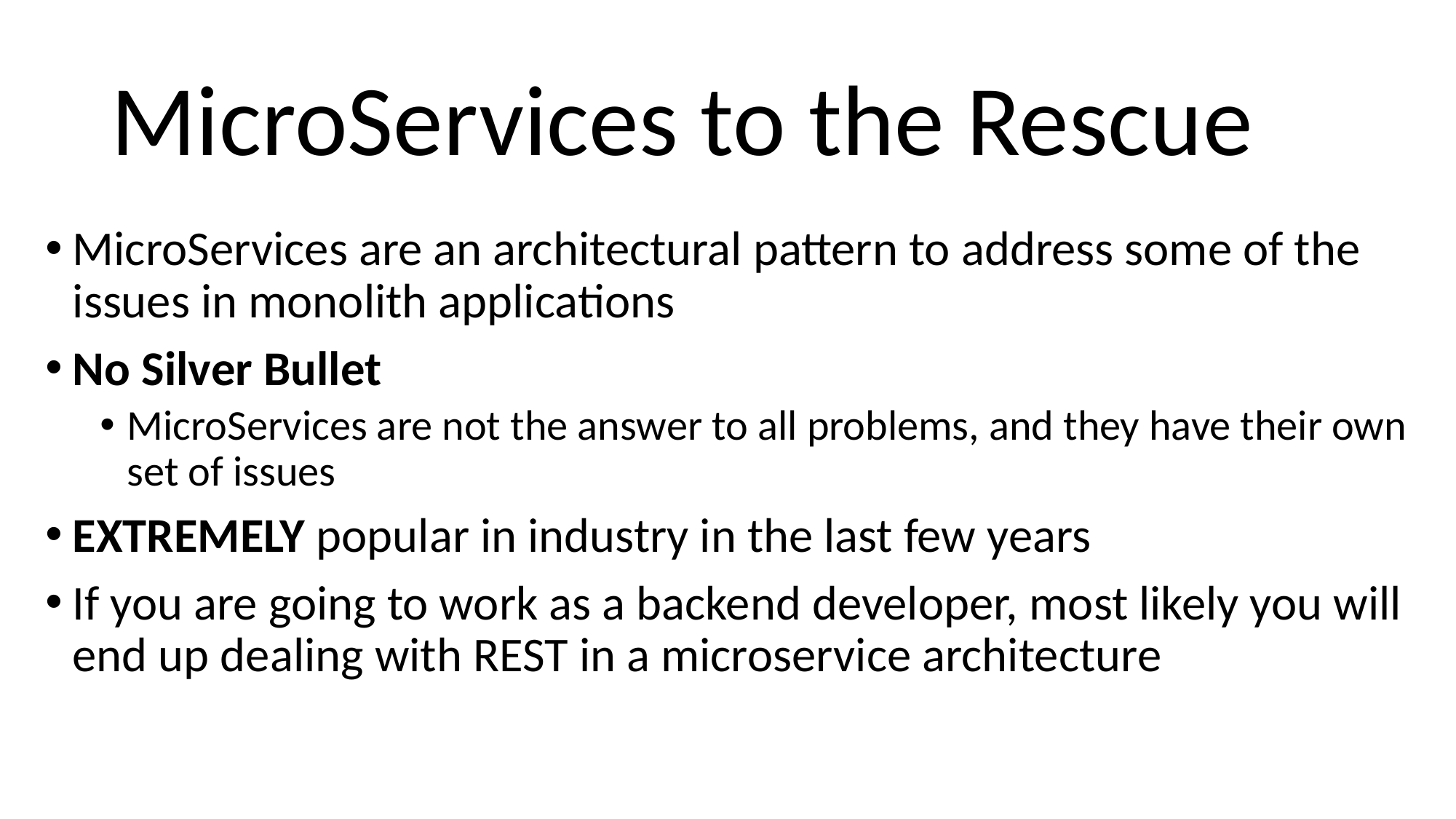

# MicroServices to the Rescue
MicroServices are an architectural pattern to address some of the issues in monolith applications
No Silver Bullet
MicroServices are not the answer to all problems, and they have their own set of issues
EXTREMELY popular in industry in the last few years
If you are going to work as a backend developer, most likely you will end up dealing with REST in a microservice architecture